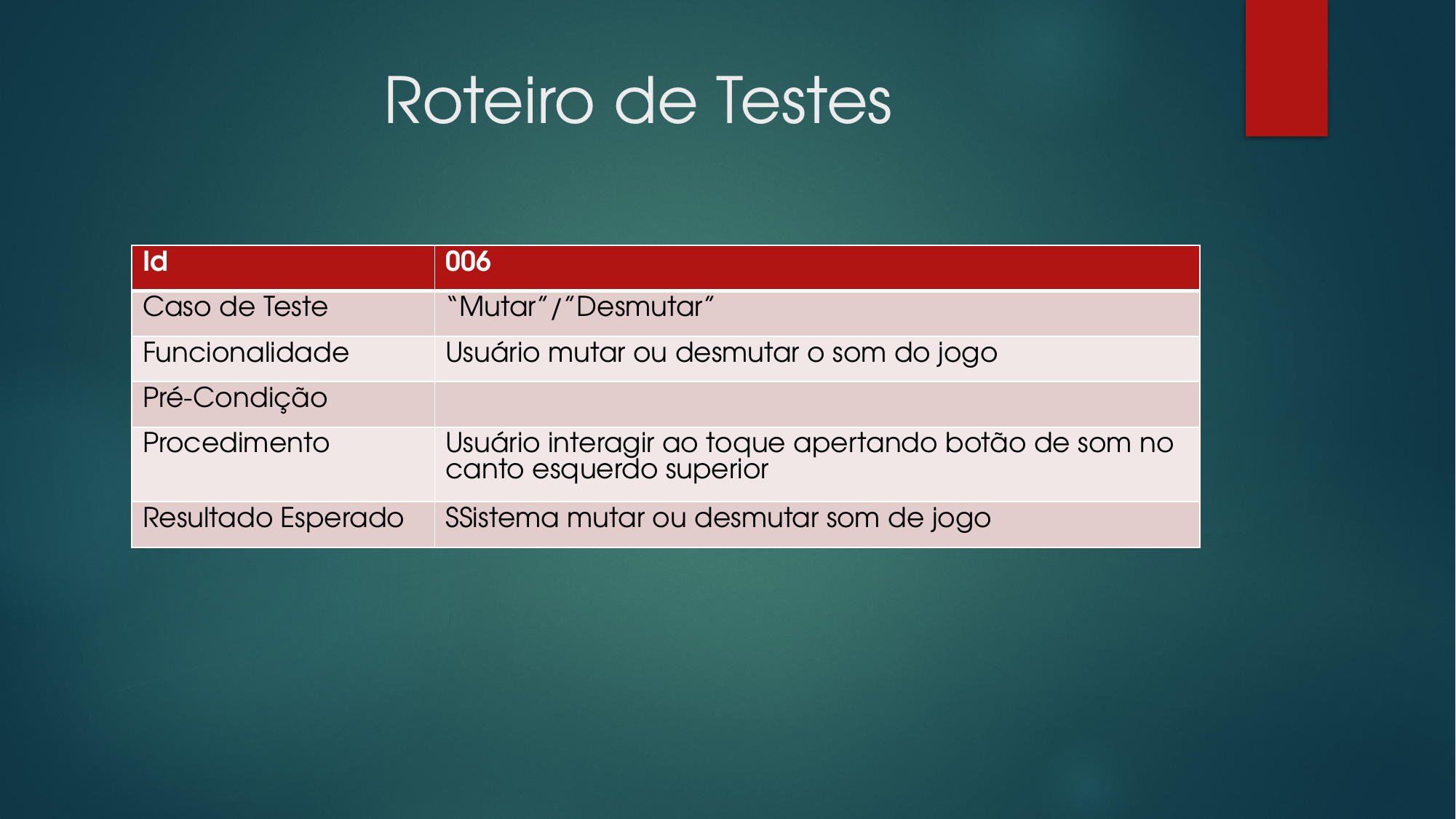

# Roteiro de Testes
| Id | 006 |
| --- | --- |
| Caso de Teste | “Mutar”/”Desmutar” |
| Funcionalidade | Usuário mutar ou desmutar o som do jogo |
| Pré-Condição |  |
| Procedimento | Usuário interagir ao toque apertando botão de som no canto esquerdo superior |
| Resultado Esperado | SSistema mutar ou desmutar som de jogo |